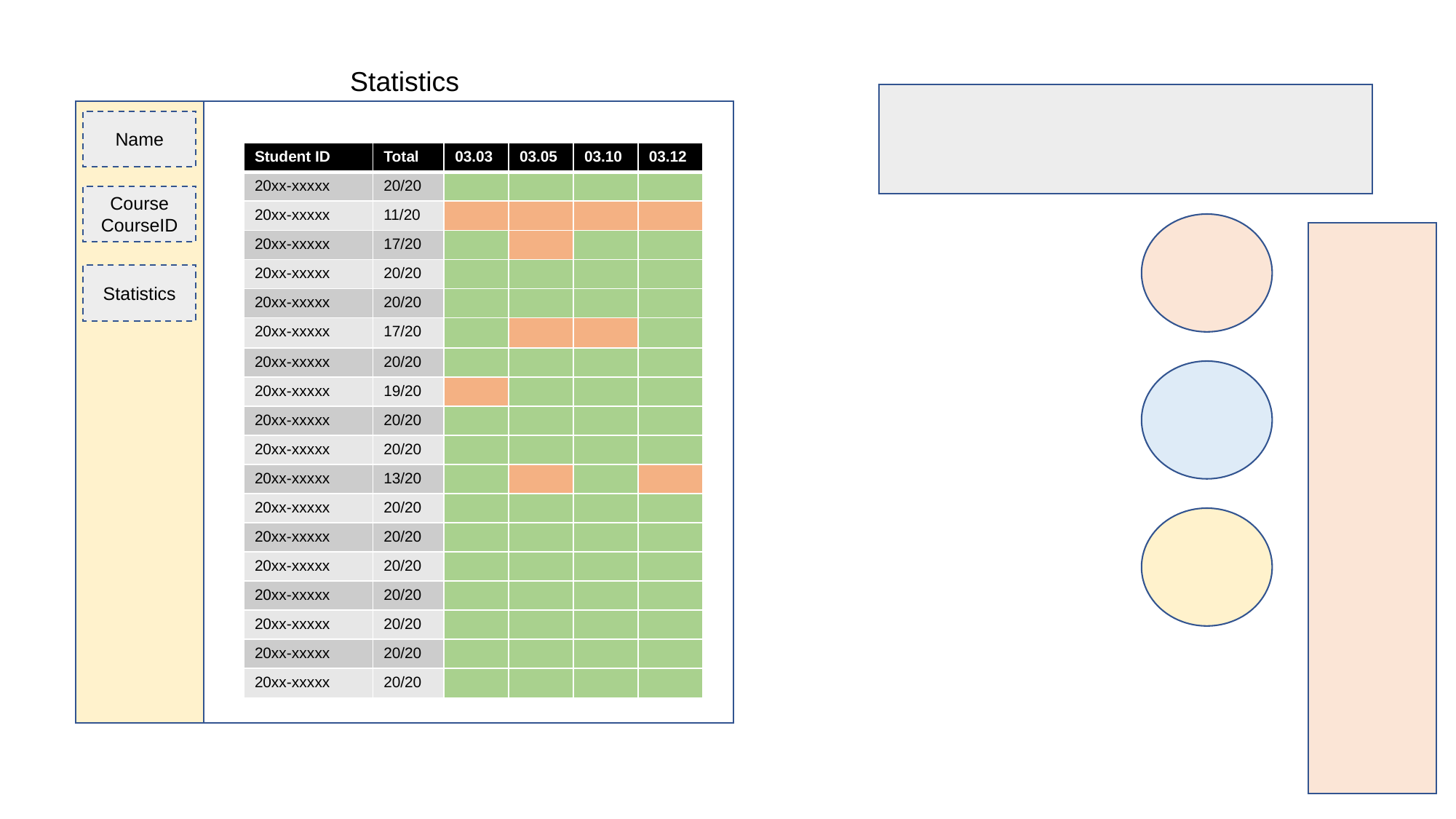

Statistics

Name
| Student ID | Total | 03.03 | 03.05 | 03.10 | 03.12 |
| --- | --- | --- | --- | --- | --- |
| 20xx-xxxxx | 20/20 |  |  |  |  |
| 20xx-xxxxx | 11/20 |  |  |  |  |
| 20xx-xxxxx | 17/20 |  |  |  |  |
| 20xx-xxxxx | 20/20 |  |  |  |  |
| 20xx-xxxxx | 20/20 |  |  |  |  |
| 20xx-xxxxx | 17/20 |  |  |  |  |
| 20xx-xxxxx | 20/20 |  |  |  |  |
| 20xx-xxxxx | 19/20 |  |  |  |  |
| 20xx-xxxxx | 20/20 |  |  |  |  |
| 20xx-xxxxx | 20/20 |  |  |  |  |
| 20xx-xxxxx | 13/20 |  |  |  |  |
| 20xx-xxxxx | 20/20 |  |  |  |  |
| 20xx-xxxxx | 20/20 |  |  |  |  |
| 20xx-xxxxx | 20/20 |  |  |  |  |
| 20xx-xxxxx | 20/20 |  |  |  |  |
| 20xx-xxxxx | 20/20 |  |  |  |  |
| 20xx-xxxxx | 20/20 |  |  |  |  |
| 20xx-xxxxx | 20/20 |  |  |  |  |
Course
CourseID

Statistics